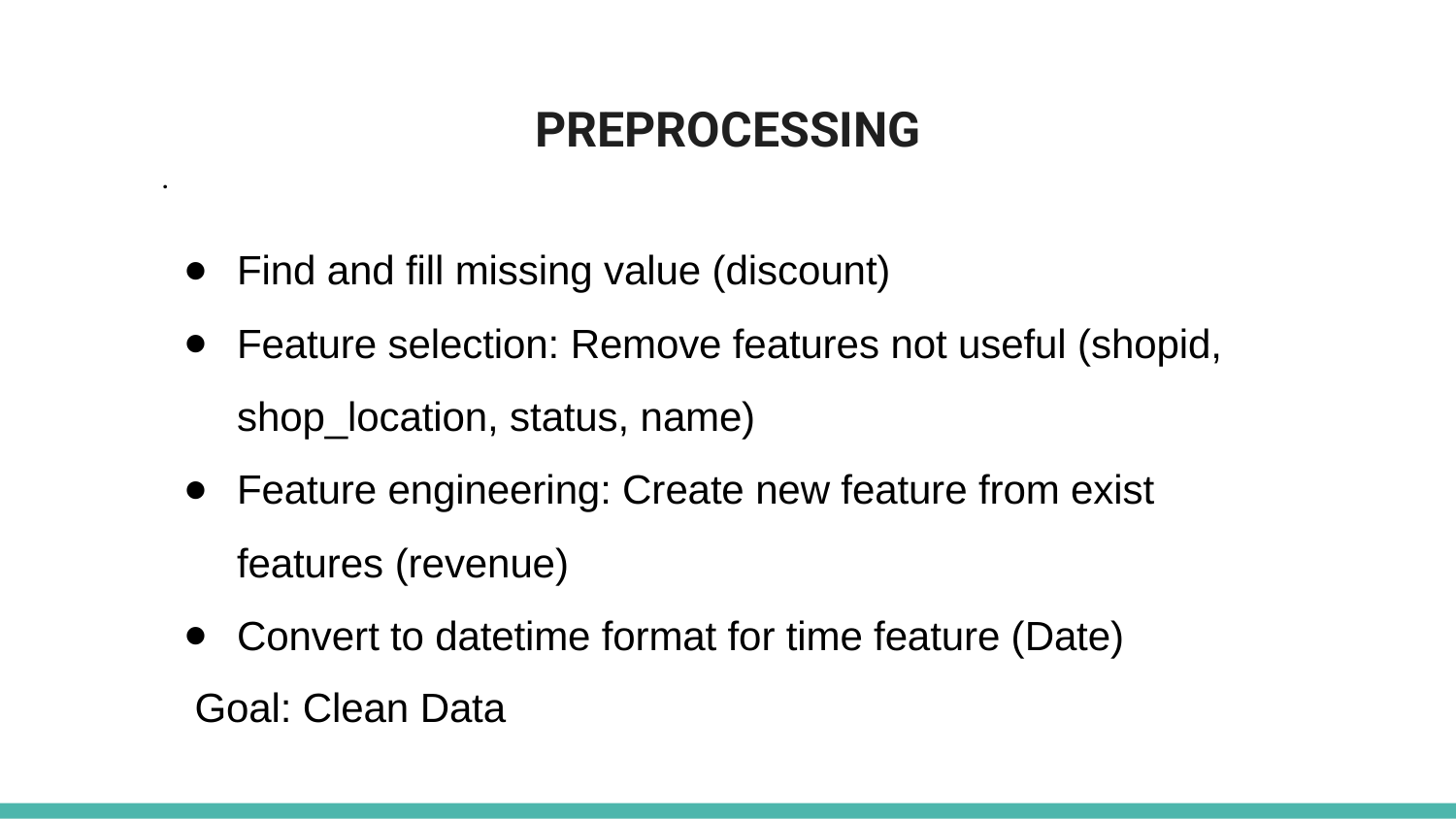

# PREPROCESSING
·
Find and fill missing value (discount)
Feature selection: Remove features not useful (shopid, shop_location, status, name)
Feature engineering: Create new feature from exist features (revenue)
Convert to datetime format for time feature (Date)
   Goal: Clean Data